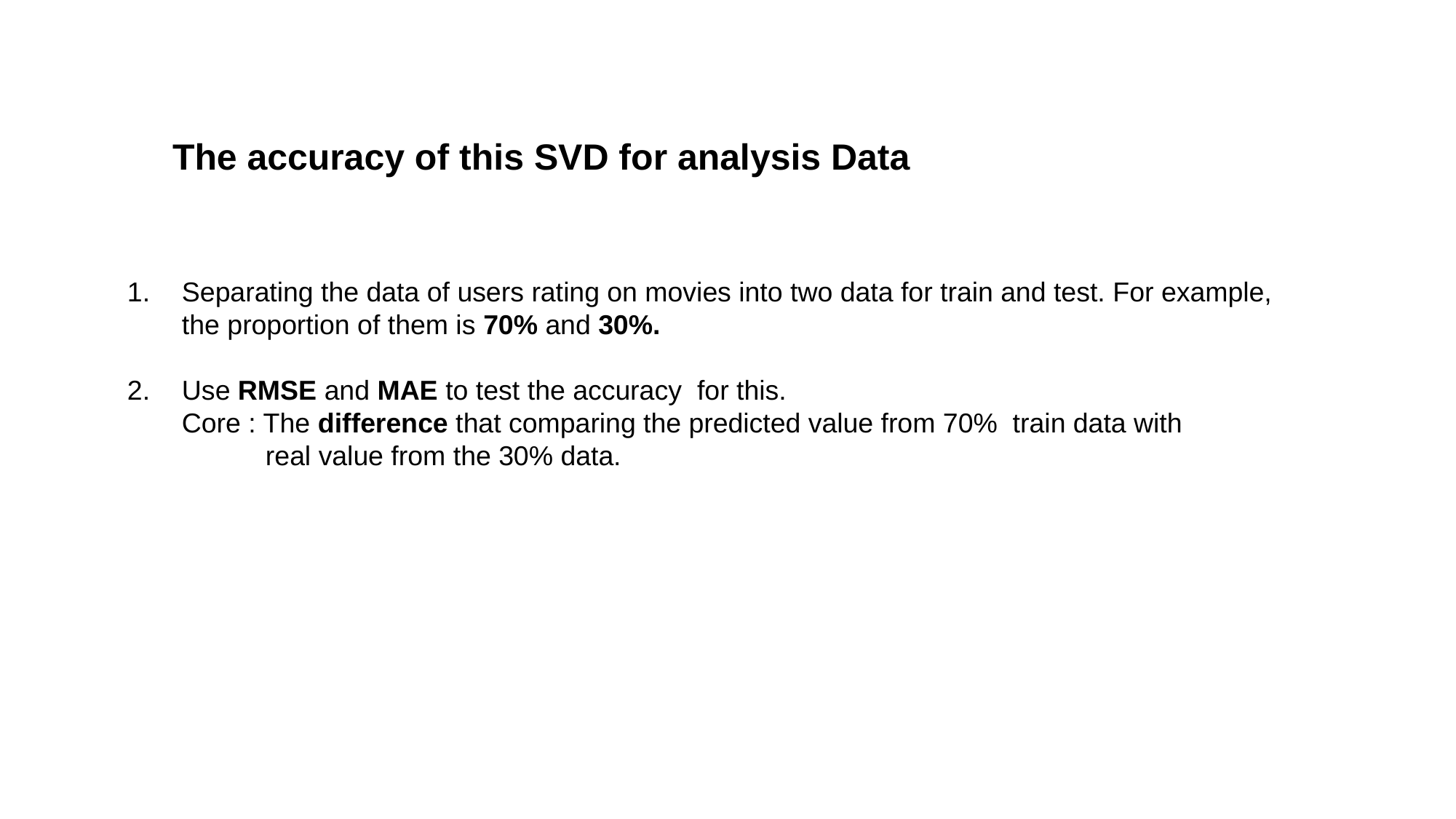

The accuracy of this SVD for analysis Data
Separating the data of users rating on movies into two data for train and test. For example, the proportion of them is 70% and 30%.

Use RMSE and MAE to test the accuracy  for this.
Core : The difference that comparing the predicted value from 70%  train data with                         real value from the 30% data.